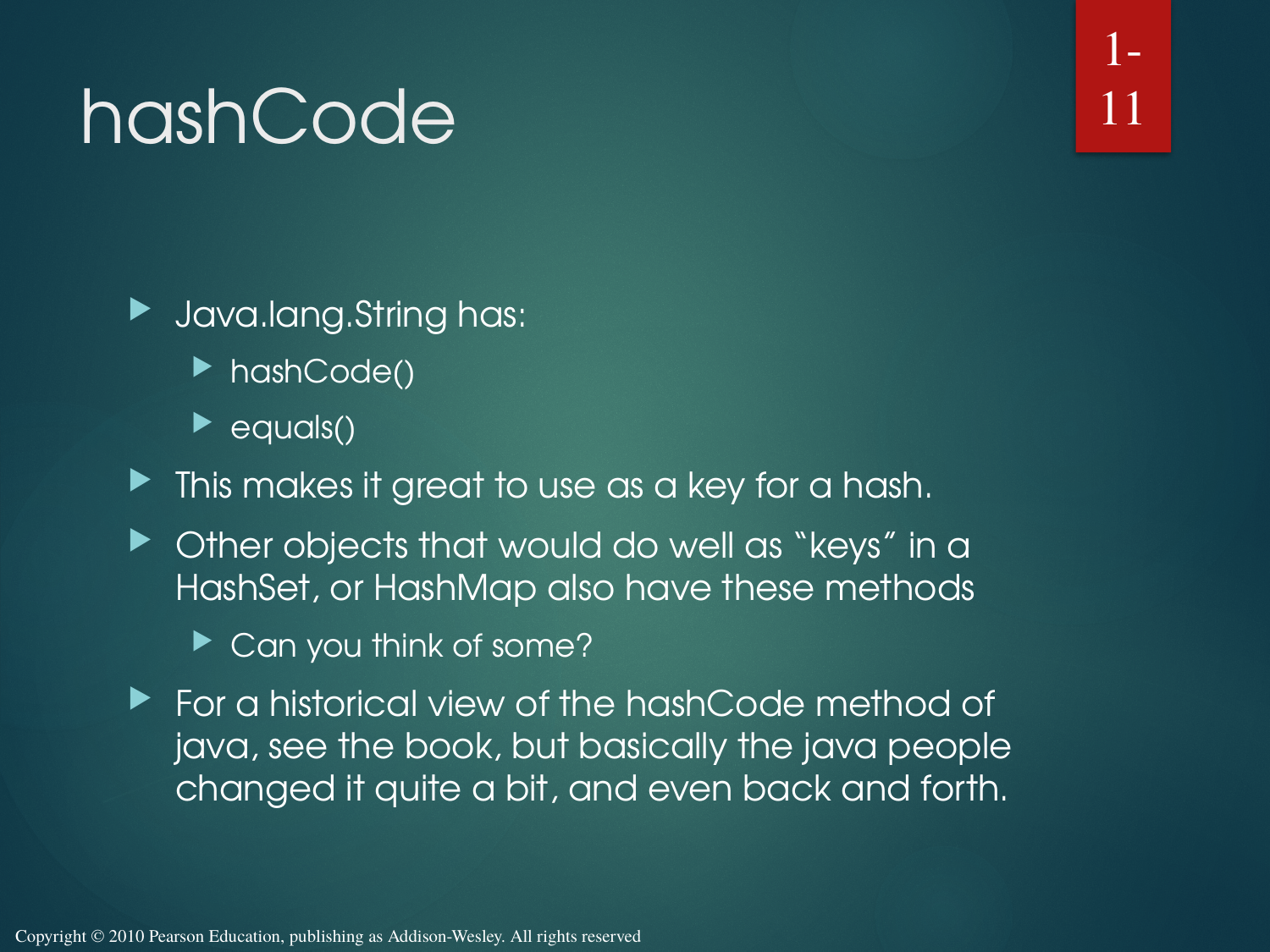

1-11
# hashCode
Java.lang.String has:
hashCode()
equals()
This makes it great to use as a key for a hash.
Other objects that would do well as “keys” in a HashSet, or HashMap also have these methods
Can you think of some?
For a historical view of the hashCode method of java, see the book, but basically the java people changed it quite a bit, and even back and forth.